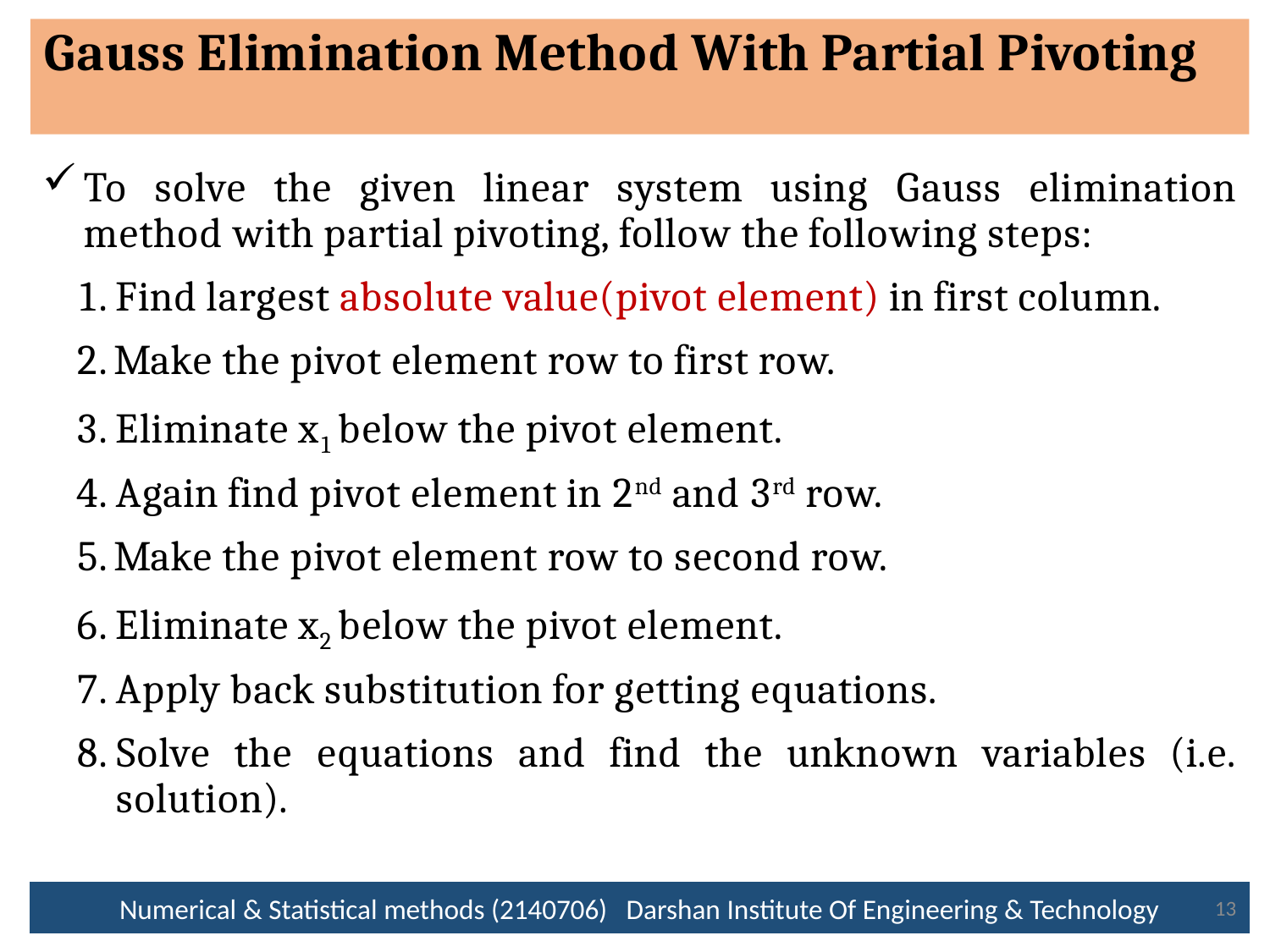

# Gauss Elimination Method With Partial Pivoting
To solve the given linear system using Gauss elimination method with partial pivoting, follow the following steps:
Find largest absolute value(pivot element) in first column.
Make the pivot element row to first row.
Eliminate x1 below the pivot element.
Again find pivot element in 2nd and 3rd row.
Make the pivot element row to second row.
Eliminate x2 below the pivot element.
Apply back substitution for getting equations.
Solve the equations and find the unknown variables (i.e. solution).

Numerical & Statistical methods (2140706)   Darshan Institute Of Engineering & Technology
13